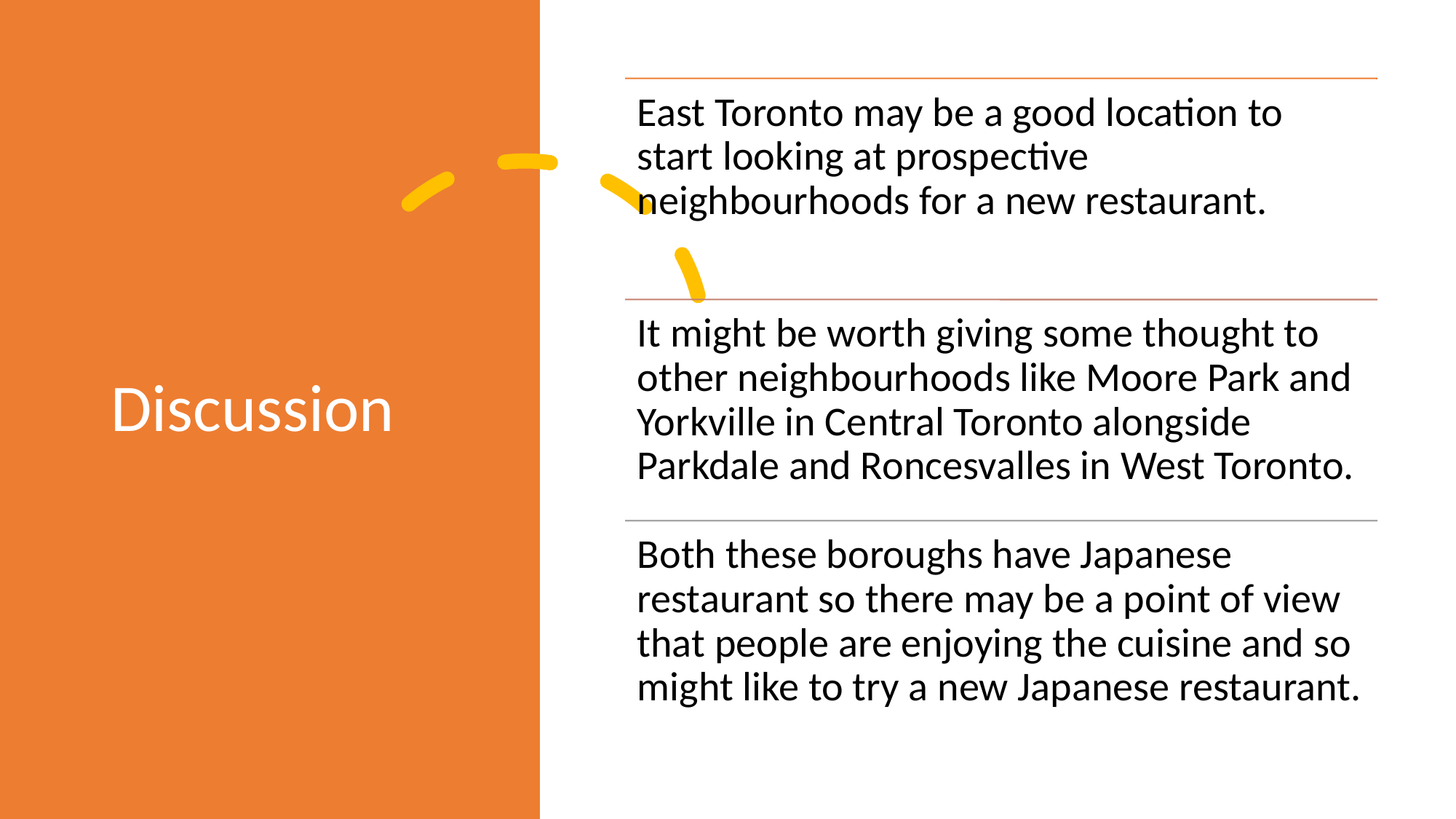

# Discussion
East Toronto may be a good location to start looking at prospective neighbourhoods for a new restaurant.
It might be worth giving some thought to other neighbourhoods like Moore Park and Yorkville in Central Toronto alongside Parkdale and Roncesvalles in West Toronto.
Both these boroughs have Japanese restaurant so there may be a point of view that people are enjoying the cuisine and so might like to try a new Japanese restaurant.